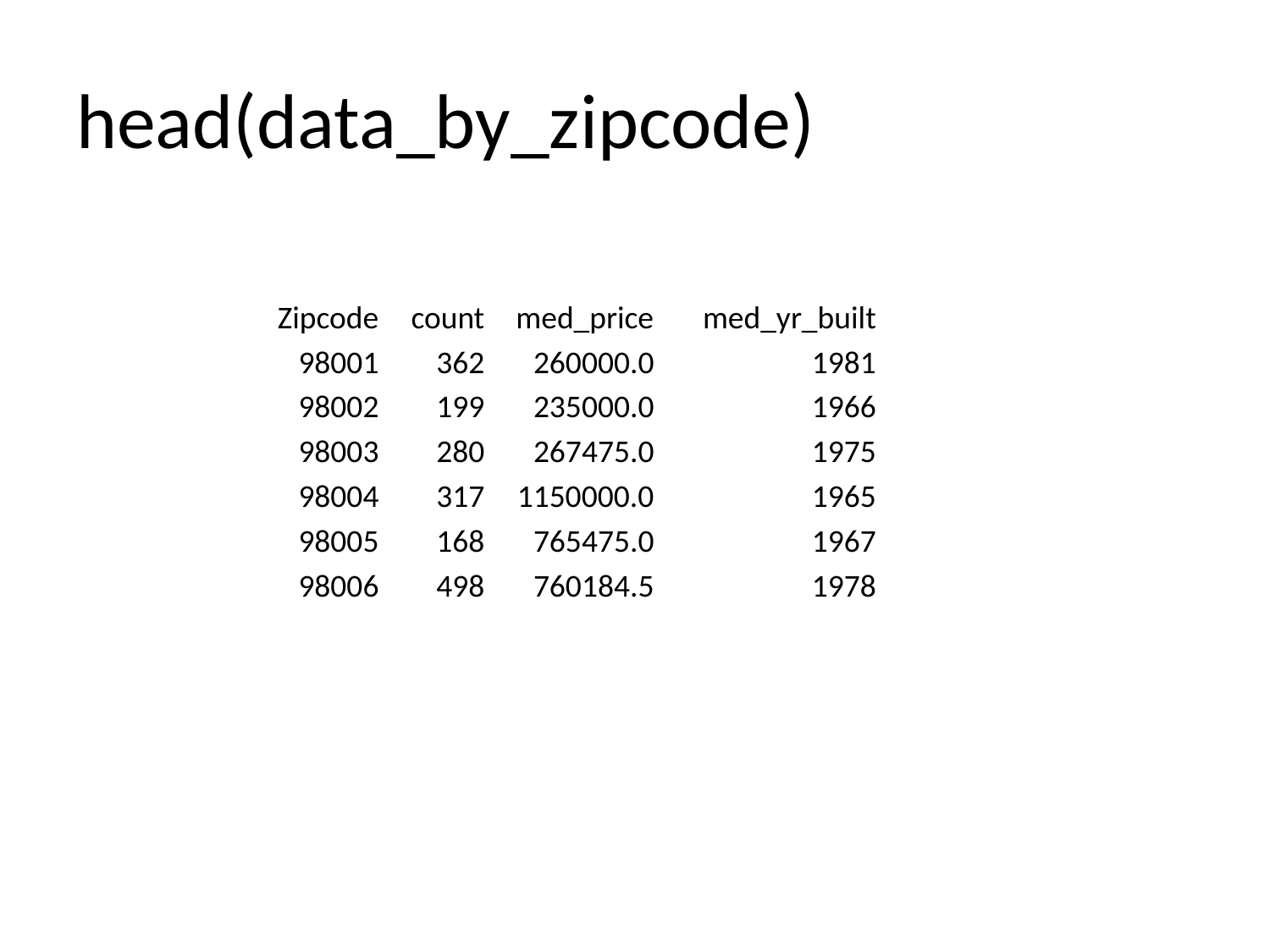

# head(data_by_zipcode)
| Zipcode | count | med\_price | med\_yr\_built |
| --- | --- | --- | --- |
| 98001 | 362 | 260000.0 | 1981 |
| 98002 | 199 | 235000.0 | 1966 |
| 98003 | 280 | 267475.0 | 1975 |
| 98004 | 317 | 1150000.0 | 1965 |
| 98005 | 168 | 765475.0 | 1967 |
| 98006 | 498 | 760184.5 | 1978 |